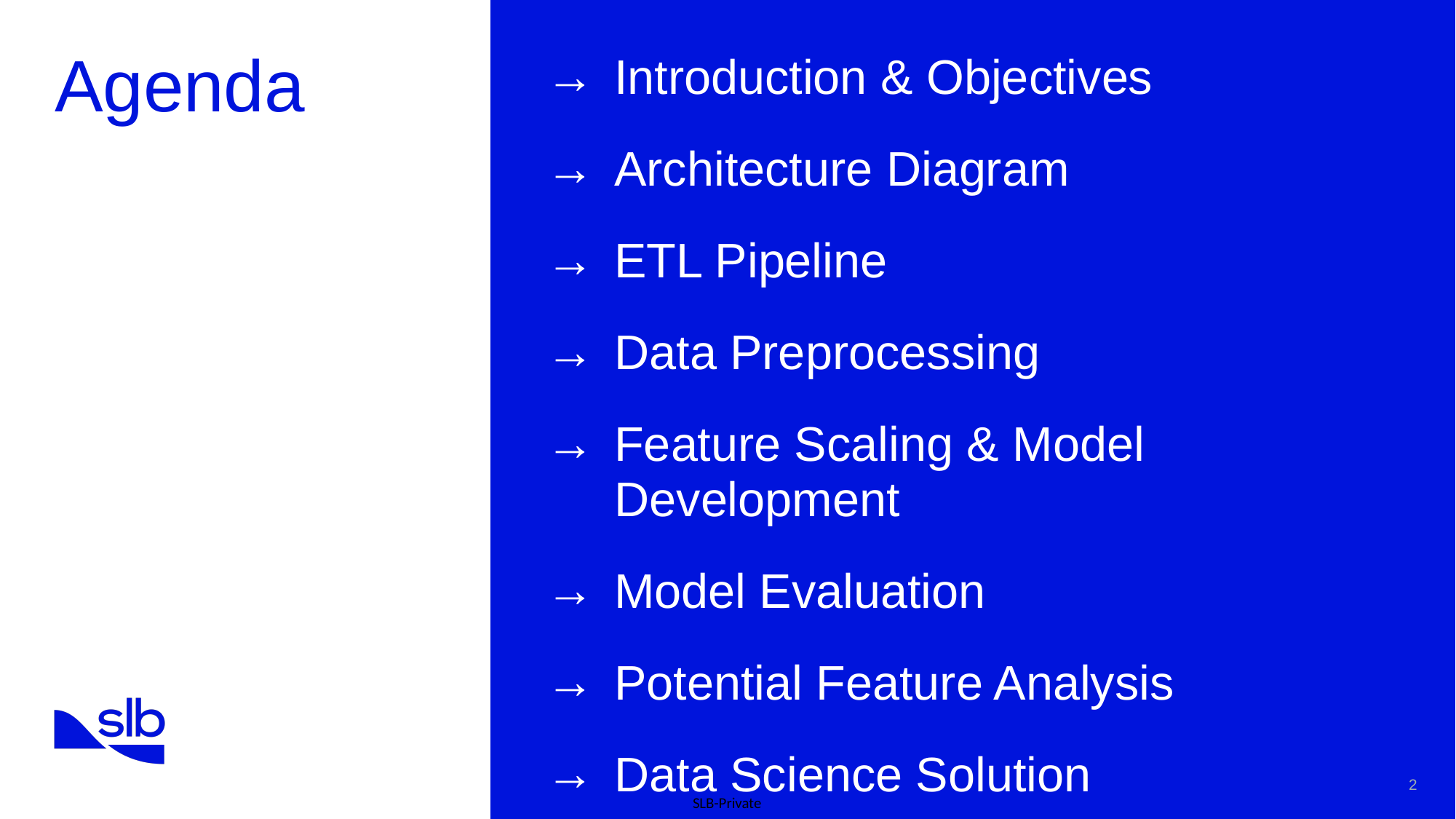

# Agenda
Introduction & Objectives
Architecture Diagram
ETL Pipeline
Data Preprocessing
Feature Scaling & Model Development
Model Evaluation
Potential Feature Analysis
Data Science Solution

2